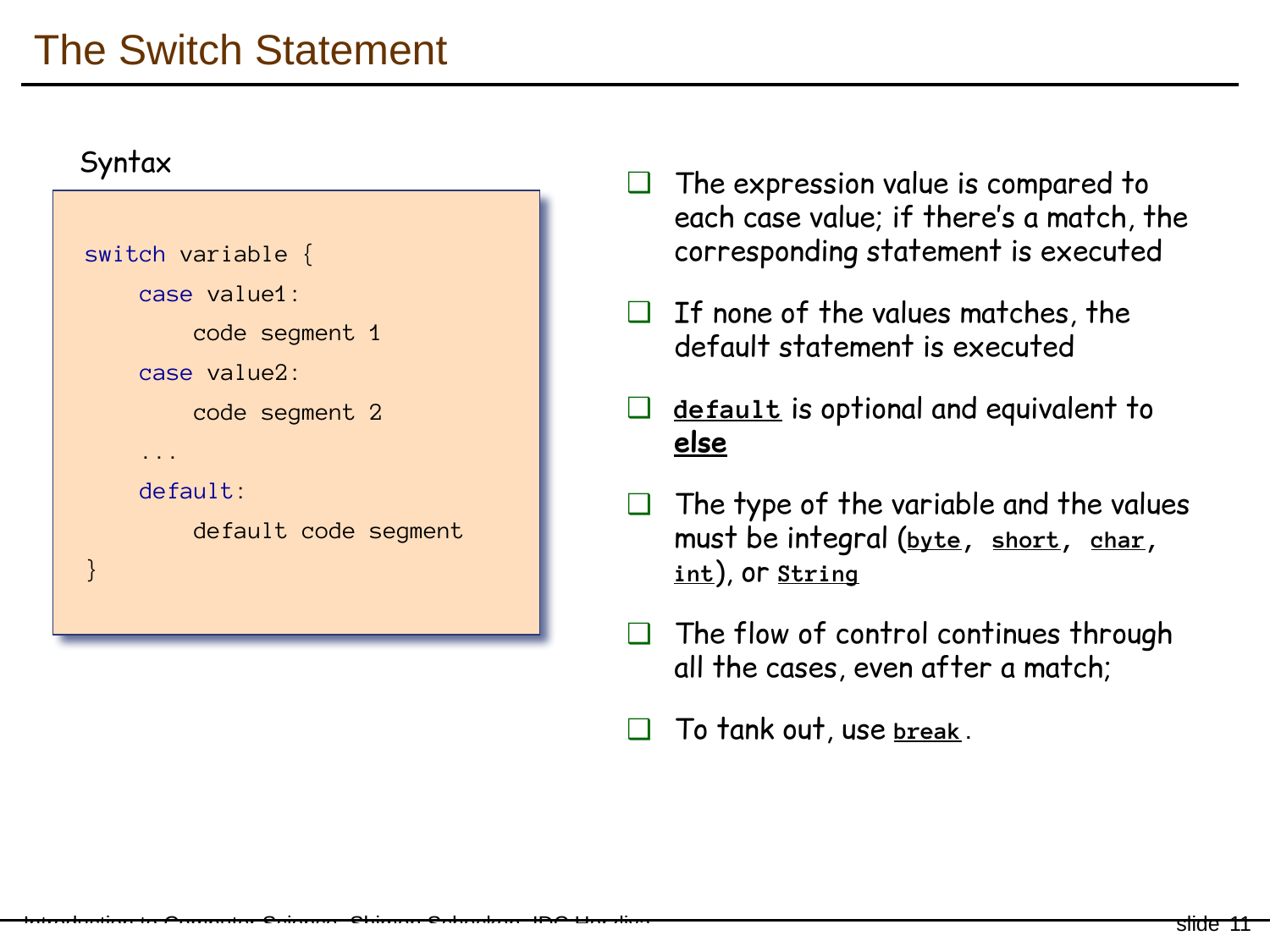

# The Switch Statement
Syntax
The expression value is compared to each case value; if there’s a match, the corresponding statement is executed
If none of the values matches, the default statement is executed
default is optional and equivalent to else
The type of the variable and the values must be integral (byte, short, char, int), or String
The flow of control continues through all the cases, even after a match;
To tank out, use break.
switch variable {
    case value1:
        code segment 1
    case value2:
        code segment 2
    ...
    default:
        default code segment
}